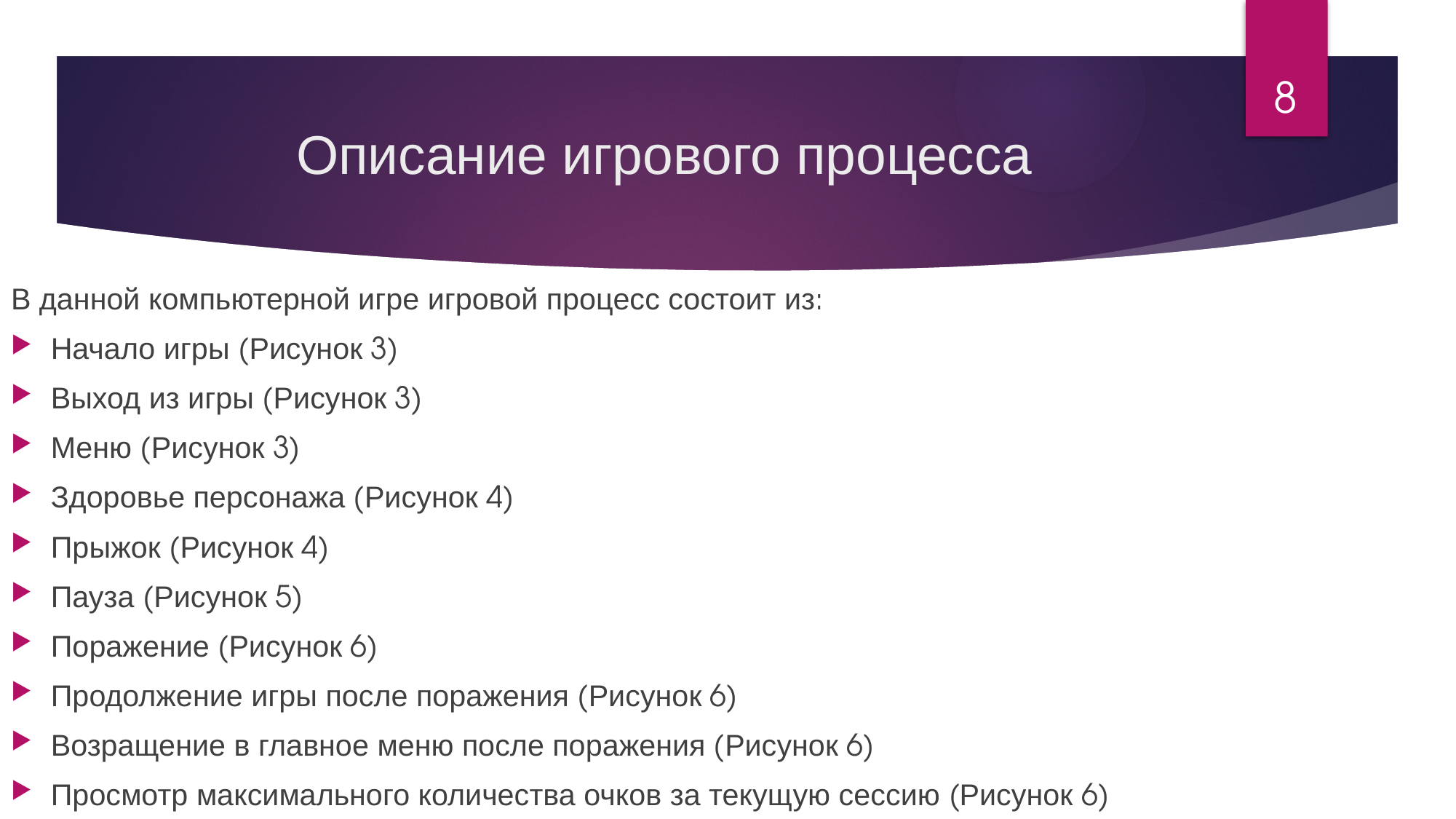

8
# Описание игрового процесса
В данной компьютерной игре игровой процесс состоит из:
Начало игры (Рисунок 3)
Выход из игры (Рисунок 3)
Меню (Рисунок 3)
Здоровье персонажа (Рисунок 4)
Прыжок (Рисунок 4)
Пауза (Рисунок 5)
Поражение (Рисунок 6)
Продолжение игры после поражения (Рисунок 6)
Возращение в главное меню после поражения (Рисунок 6)
Просмотр максимального количества очков за текущую сессию (Рисунок 6)